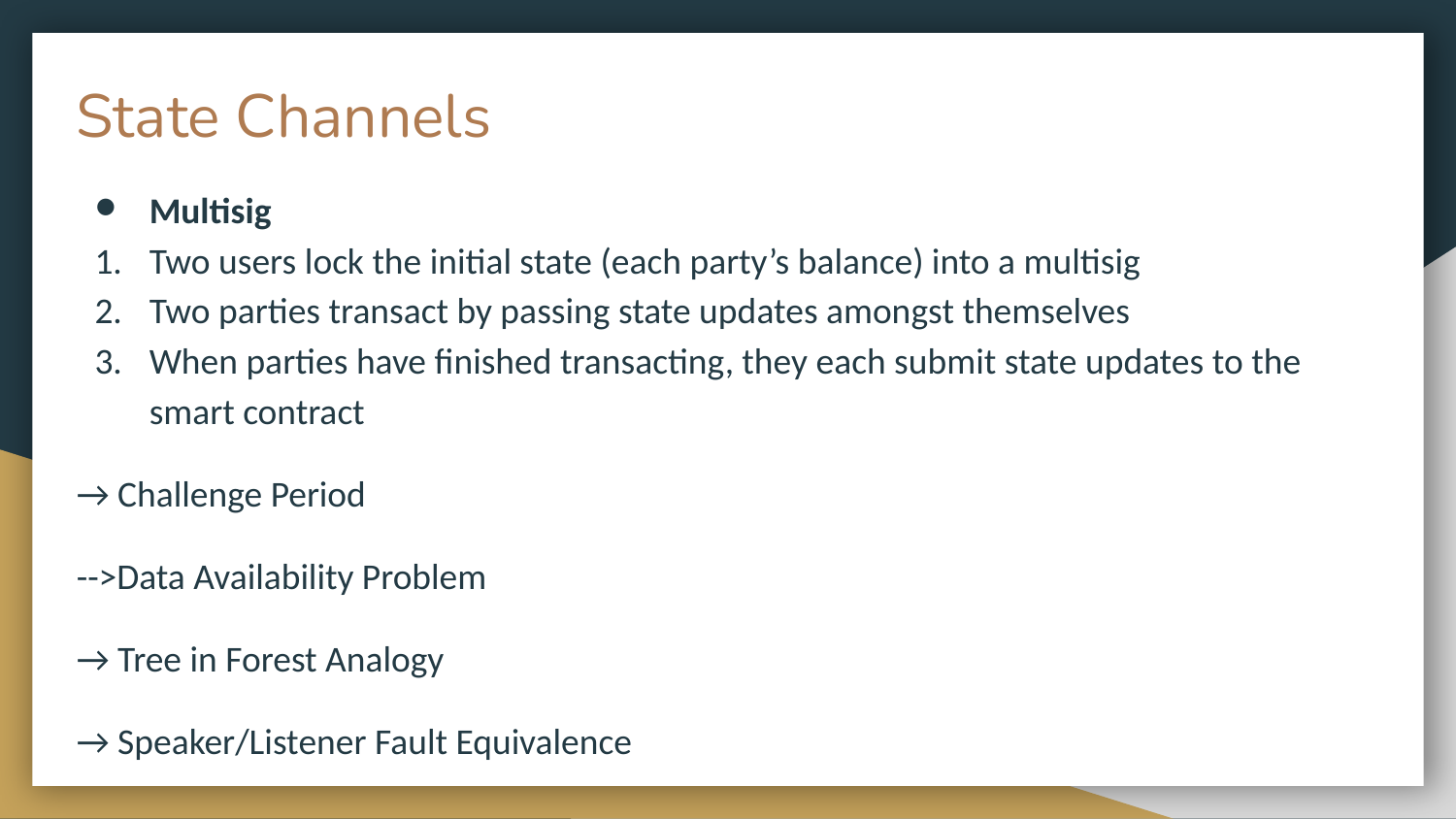

# State Channels
Multisig
Two users lock the initial state (each party’s balance) into a multisig
Two parties transact by passing state updates amongst themselves
When parties have finished transacting, they each submit state updates to the smart contract
→ Challenge Period
-->Data Availability Problem
→ Tree in Forest Analogy
→ Speaker/Listener Fault Equivalence